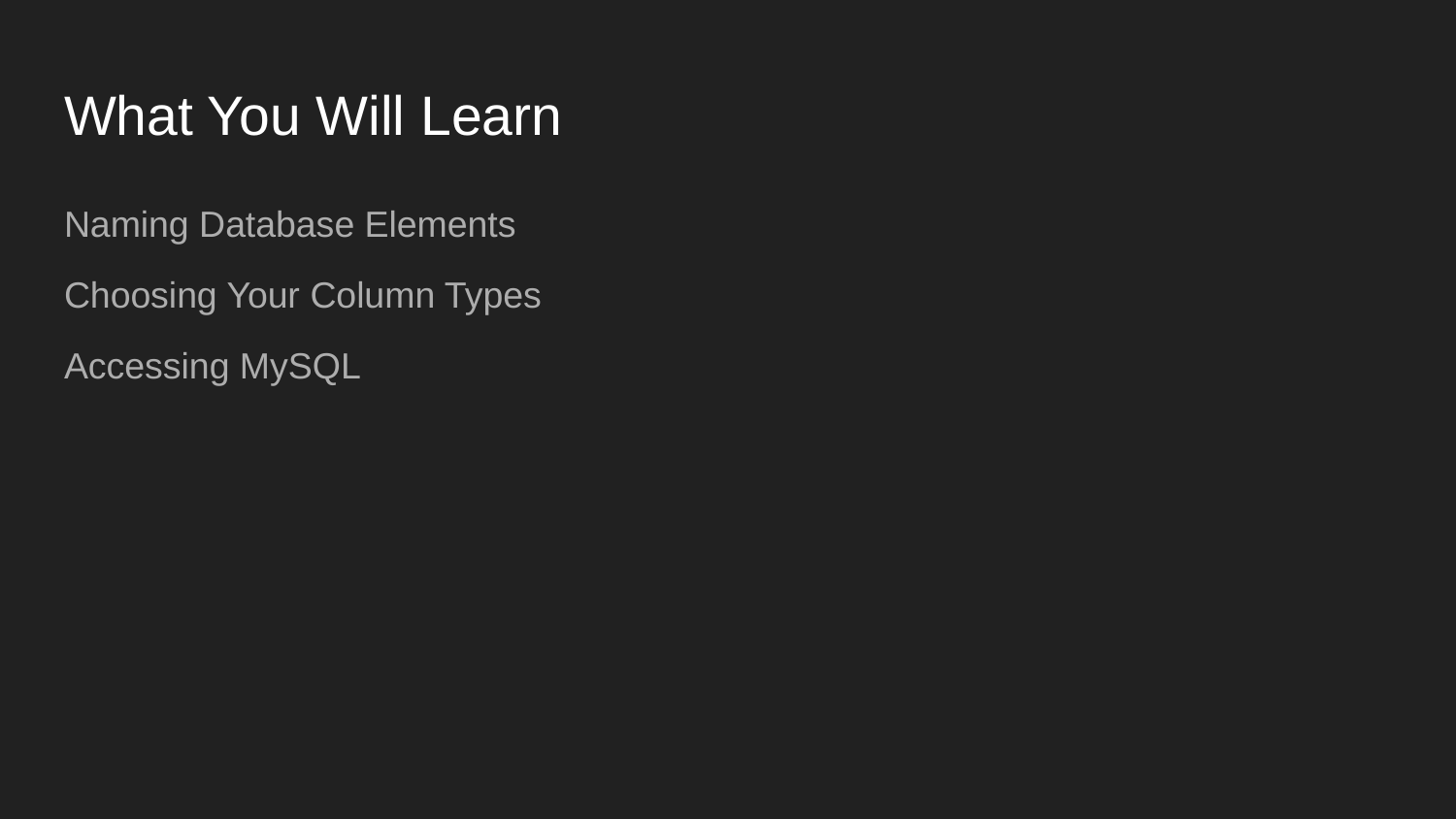

# What You Will Learn
Naming Database Elements
Choosing Your Column Types
Accessing MySQL